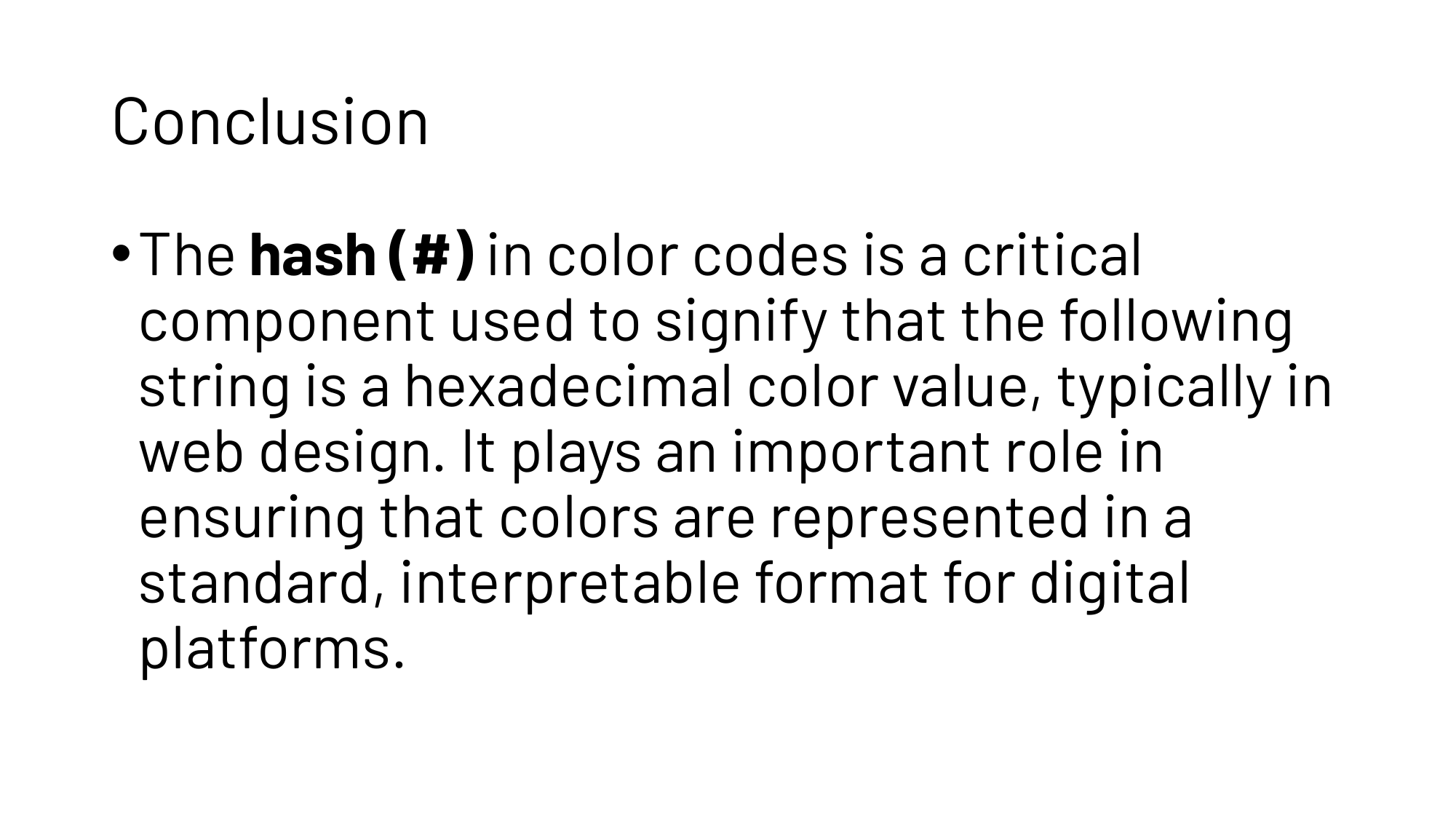

# Conclusion
The hash (#) in color codes is a critical component used to signify that the following string is a hexadecimal color value, typically in web design. It plays an important role in ensuring that colors are represented in a standard, interpretable format for digital platforms.